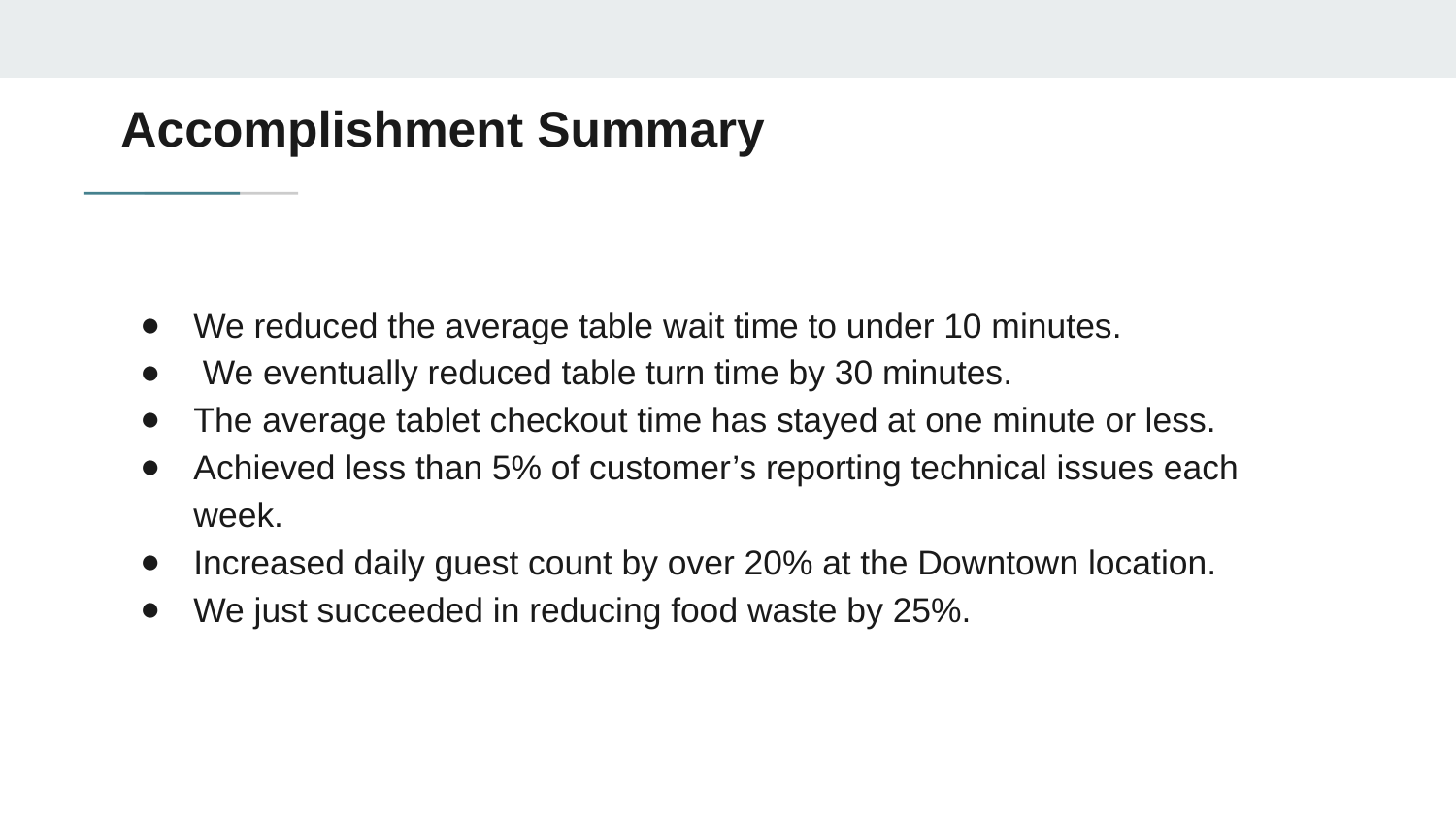

# Accomplishment Summary
We reduced the average table wait time to under 10 minutes.
 We eventually reduced table turn time by 30 minutes.
The average tablet checkout time has stayed at one minute or less.
Achieved less than 5% of customer’s reporting technical issues each week.
Increased daily guest count by over 20% at the Downtown location.
We just succeeded in reducing food waste by 25%.